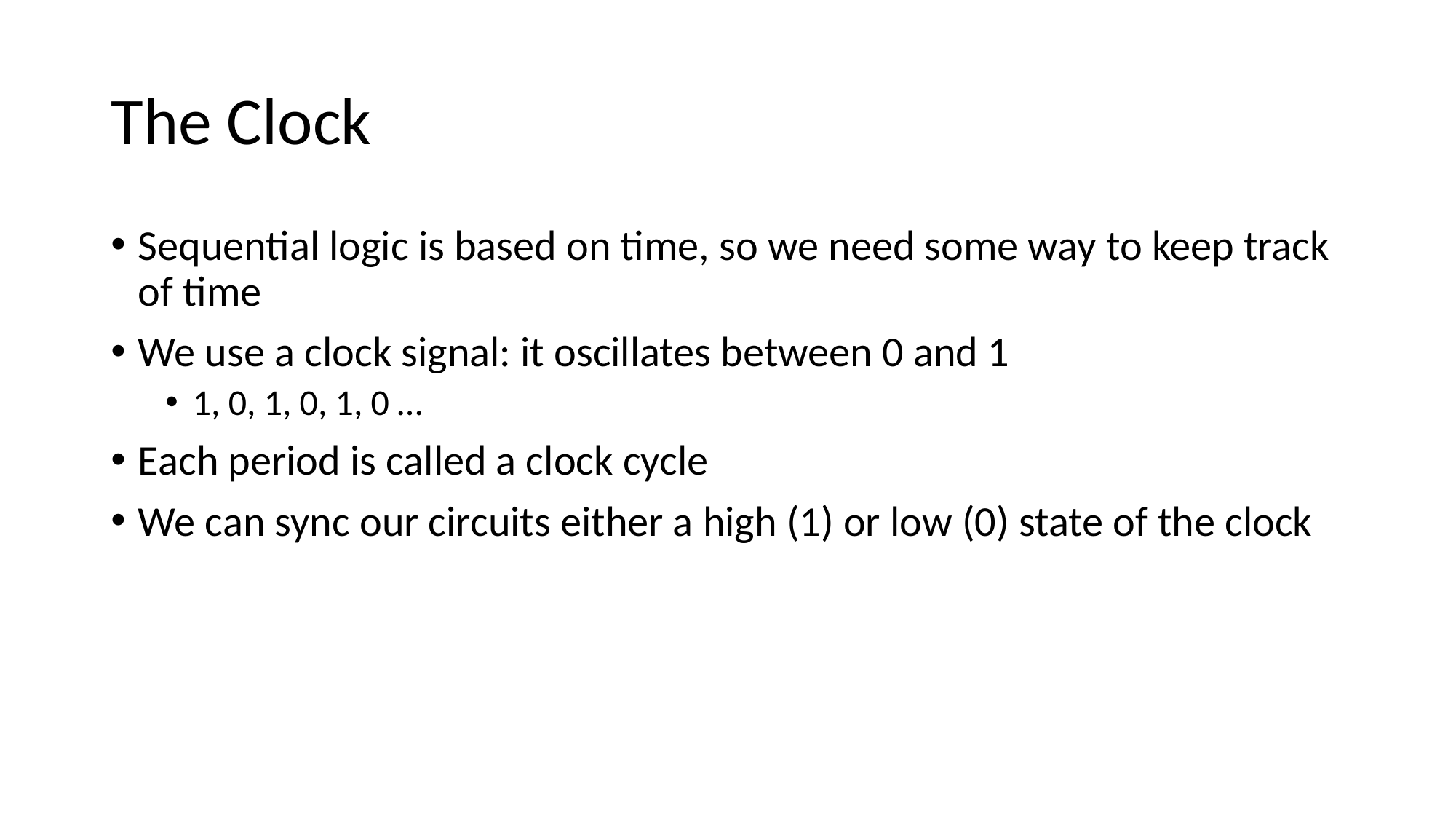

# The Clock
Sequential logic is based on time, so we need some way to keep track of time
We use a clock signal: it oscillates between 0 and 1
1, 0, 1, 0, 1, 0 …
Each period is called a clock cycle
We can sync our circuits either a high (1) or low (0) state of the clock